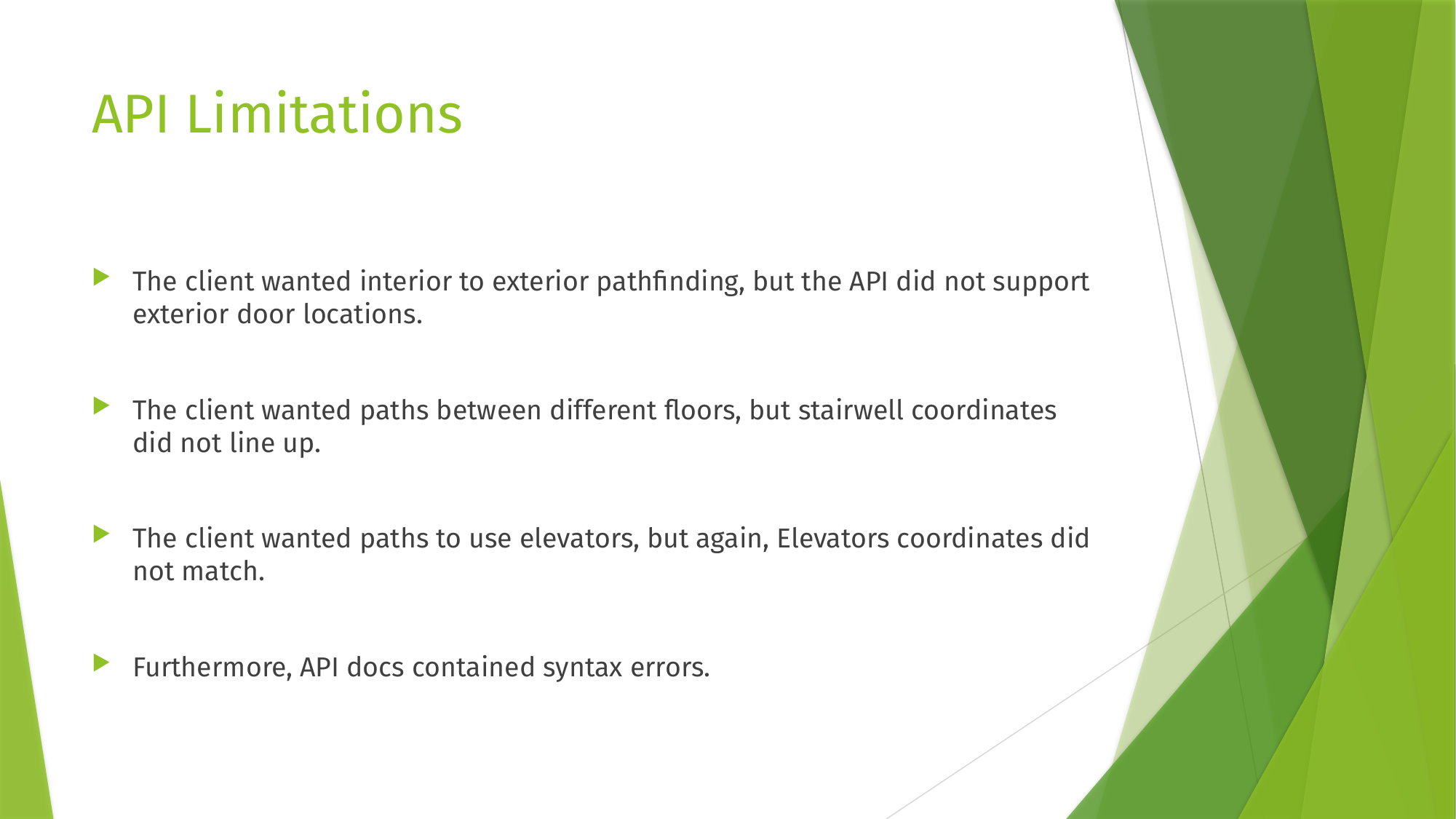

# API Limitations
The client wanted interior to exterior pathfinding, but the API did not support exterior door locations.

The client wanted paths between different floors, but stairwell coordinates did not line up.

The client wanted paths to use elevators, but again, Elevators coordinates did not match.

Furthermore, API docs contained syntax errors.